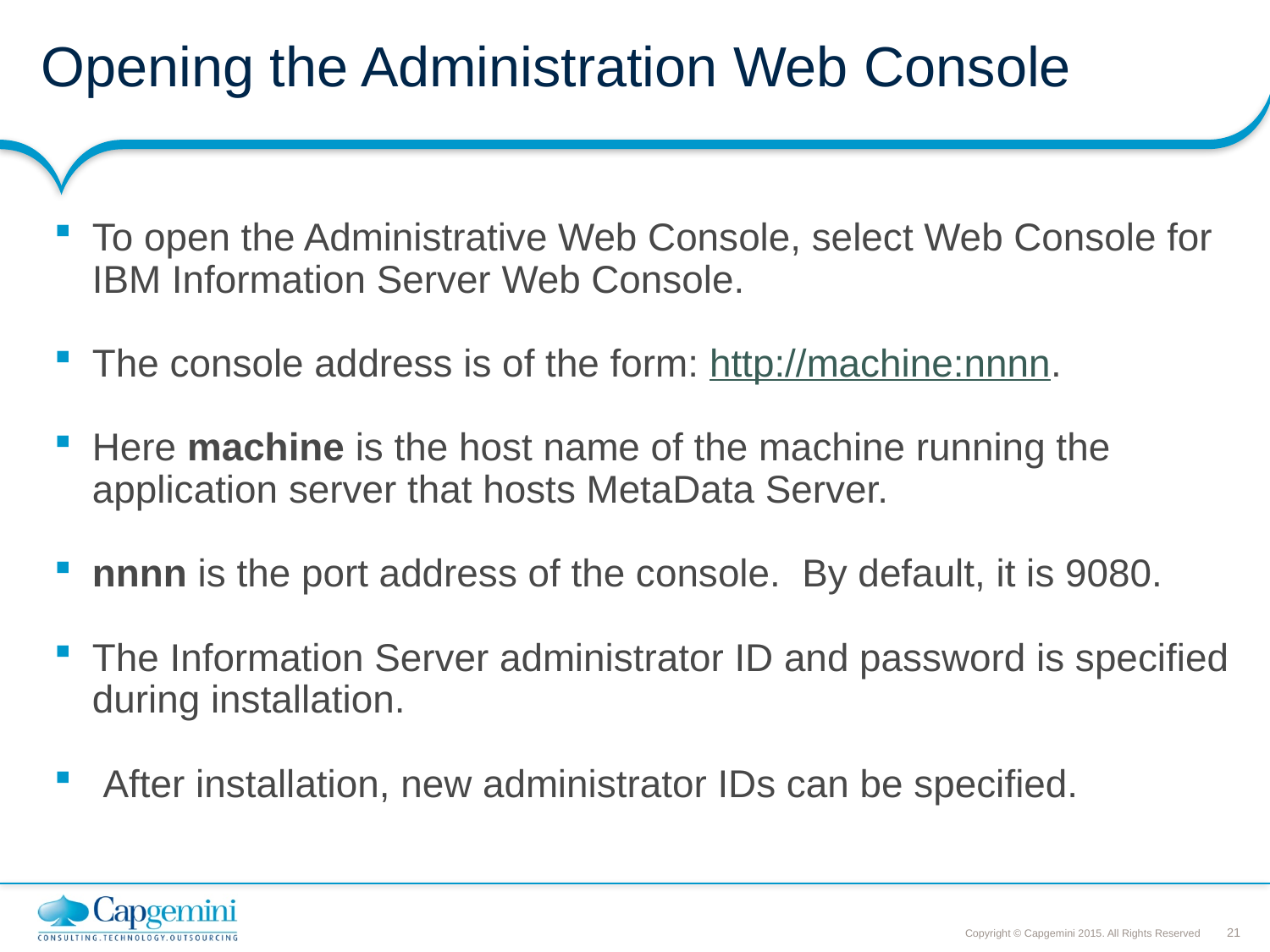

# Opening the Administration Web Console
To open the Administrative Web Console, select Web Console for IBM Information Server Web Console.
The console address is of the form: http://machine:nnnn.
Here machine is the host name of the machine running the application server that hosts MetaData Server.
nnnn is the port address of the console.  By default, it is 9080.
The Information Server administrator ID and password is specified during installation.
 After installation, new administrator IDs can be specified.